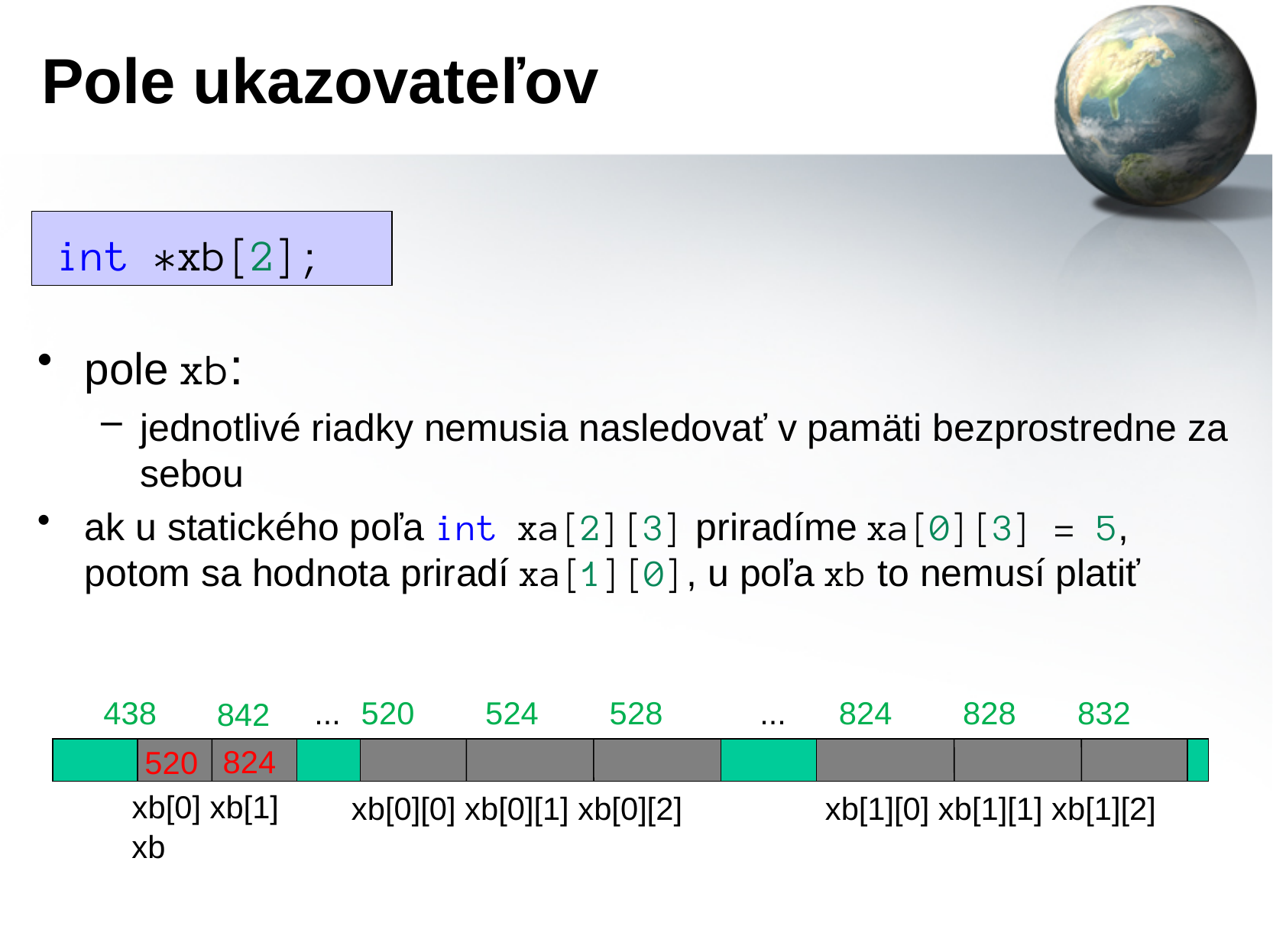

# Pole ukazovateľov

int *xb[2];
pole xb:
jednotlivé riadky nemusia nasledovať v pamäti bezprostredne za sebou
ak u statického poľa int xa[2][3] priradíme xa[0][3] = 5, potom sa hodnota priradí xa[1][0], u poľa xb to nemusí platiť
...
520
524

528
...
824
828
832
438
842

xb[0] xb[1]
xb[0][0] xb[0][1] xb[0][2]
xb[1][0] xb[1][1] xb[1][2]
xb
824
520